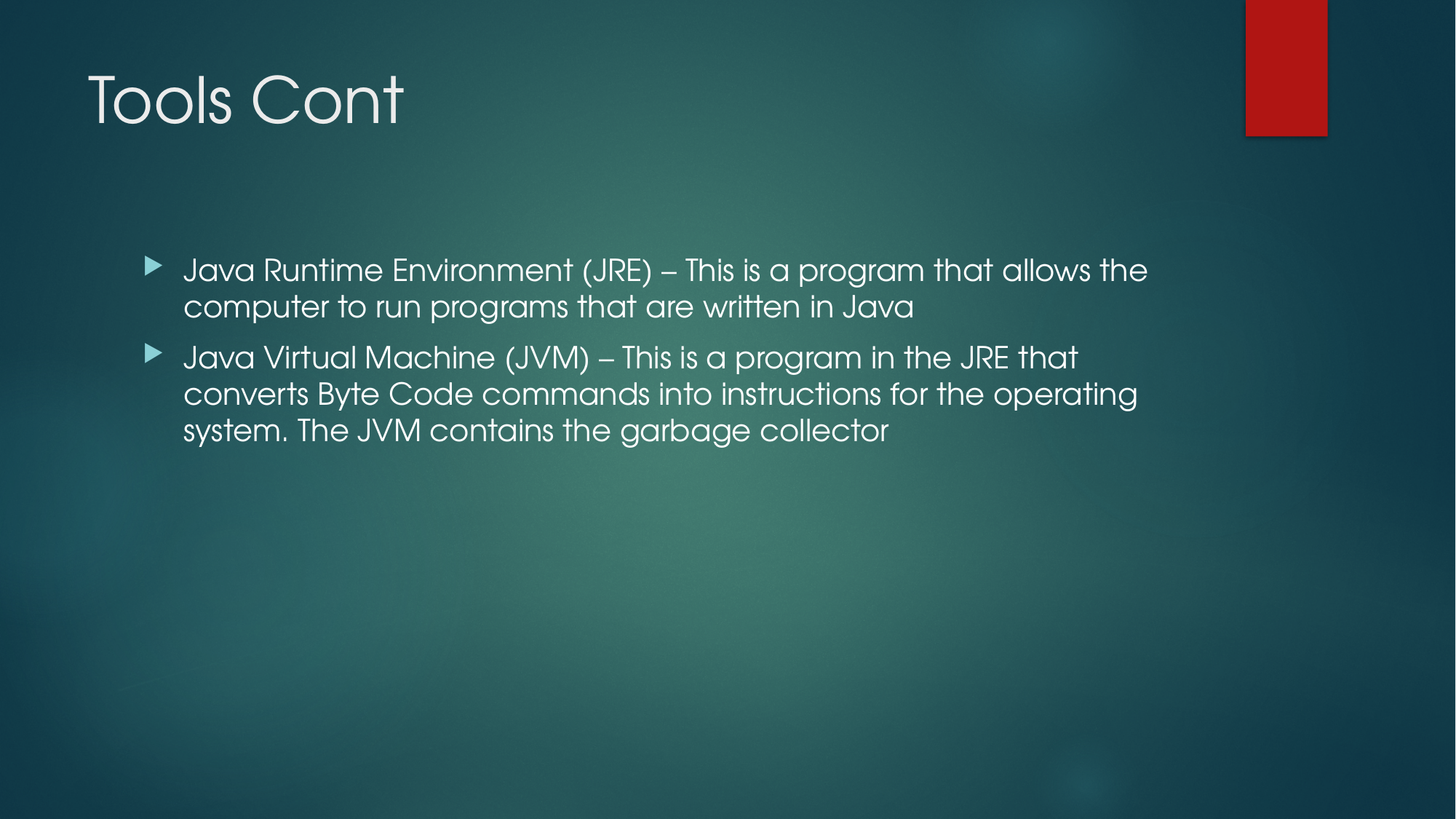

# Tools Cont
Java Runtime Environment (JRE) – This is a program that allows the computer to run programs that are written in Java
Java Virtual Machine (JVM) – This is a program in the JRE that converts Byte Code commands into instructions for the operating system. The JVM contains the garbage collector